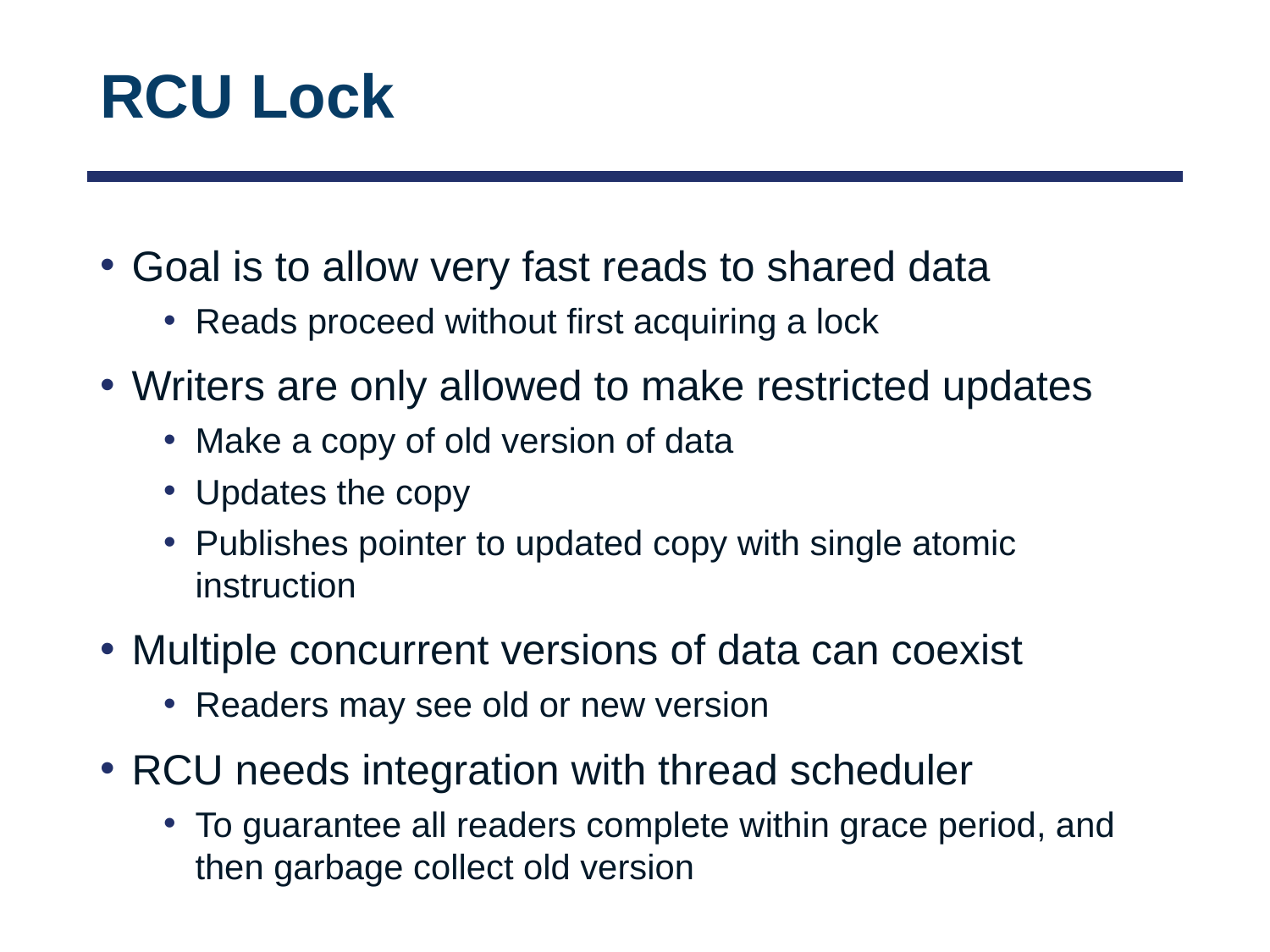

# RCU Lock
Goal is to allow very fast reads to shared data
Reads proceed without first acquiring a lock
Writers are only allowed to make restricted updates
Make a copy of old version of data
Updates the copy
Publishes pointer to updated copy with single atomic instruction
Multiple concurrent versions of data can coexist
Readers may see old or new version
RCU needs integration with thread scheduler
To guarantee all readers complete within grace period, and then garbage collect old version